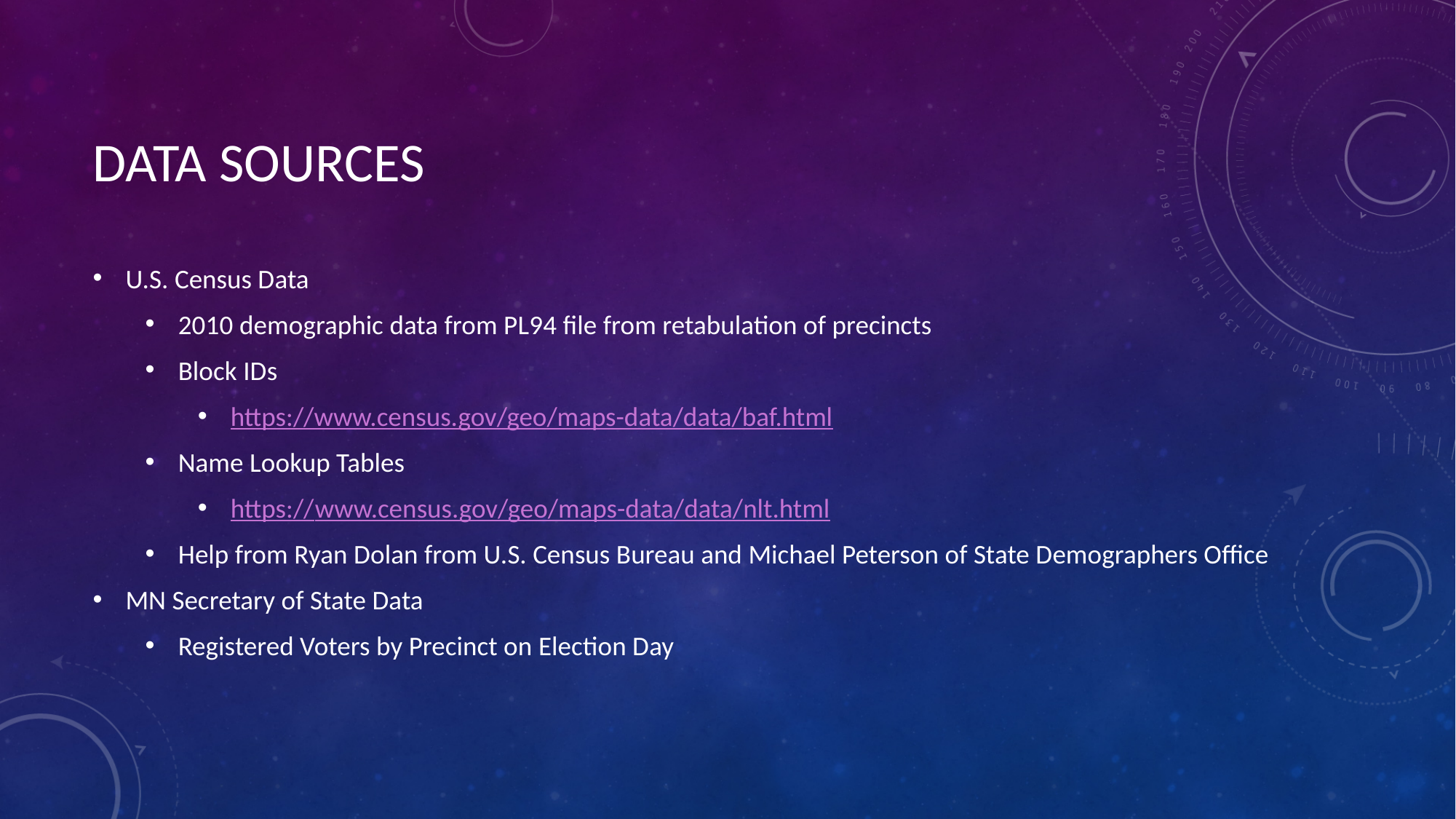

# Data Sources
U.S. Census Data
2010 demographic data from PL94 file from retabulation of precincts
Block IDs
https://www.census.gov/geo/maps-data/data/baf.html
Name Lookup Tables
https://www.census.gov/geo/maps-data/data/nlt.html
Help from Ryan Dolan from U.S. Census Bureau and Michael Peterson of State Demographers Office
MN Secretary of State Data
Registered Voters by Precinct on Election Day